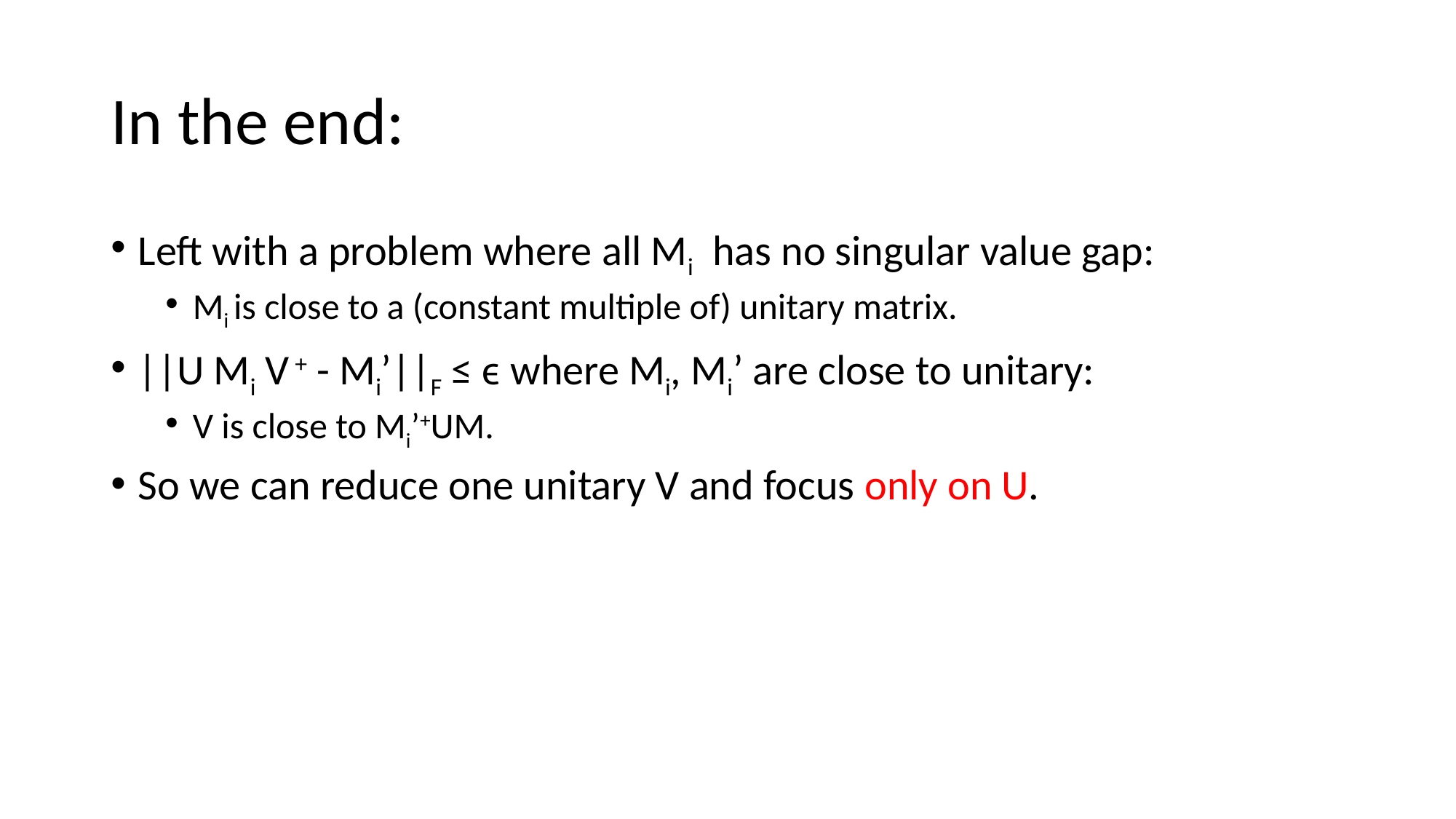

# In the end:
Left with a problem where all Mi  has no singular value gap:
Mi is close to a (constant multiple of) unitary matrix.
||U Mi V + - Mi’||F ≤ ϵ where Mi, Mi’ are close to unitary:
V is close to Mi’+UM.
So we can reduce one unitary V and focus only on U.